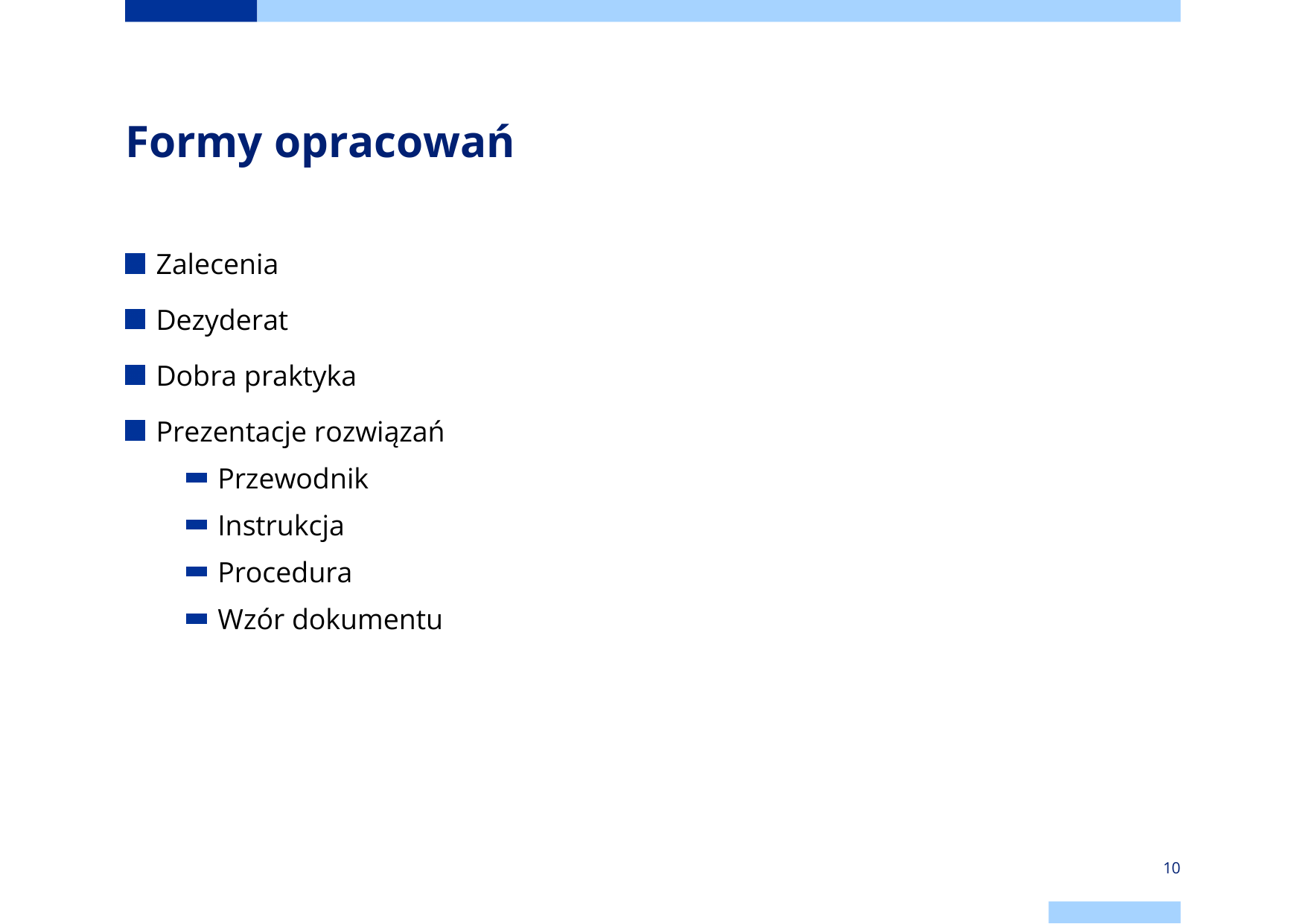

# Formy opracowań
Zalecenia
Dezyderat
Dobra praktyka
Prezentacje rozwiązań
Przewodnik
Instrukcja
Procedura
Wzór dokumentu
10